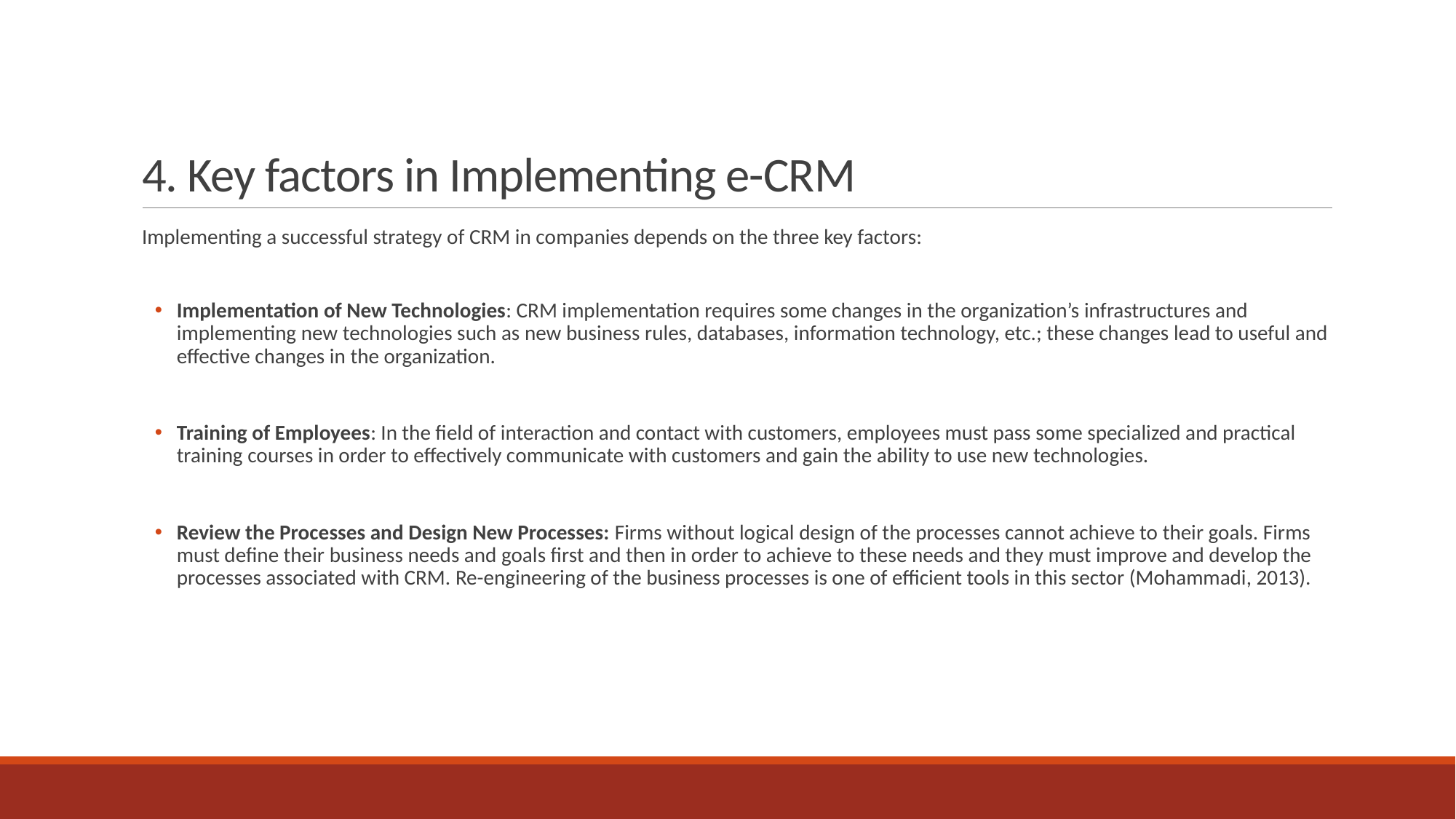

# 4. Key factors in Implementing e-CRM
Implementing a successful strategy of CRM in companies depends on the three key factors:

Implementation of New Technologies: CRM implementation requires some changes in the organization’s infrastructures and implementing new technologies such as new business rules, databases, information technology, etc.; these changes lead to useful and effective changes in the organization.

Training of Employees: In the field of interaction and contact with customers, employees must pass some specialized and practical training courses in order to effectively communicate with customers and gain the ability to use new technologies.

Review the Processes and Design New Processes: Firms without logical design of the processes cannot achieve to their goals. Firms must define their business needs and goals first and then in order to achieve to these needs and they must improve and develop the processes associated with CRM. Re-engineering of the business processes is one of efficient tools in this sector (Mohammadi, 2013).